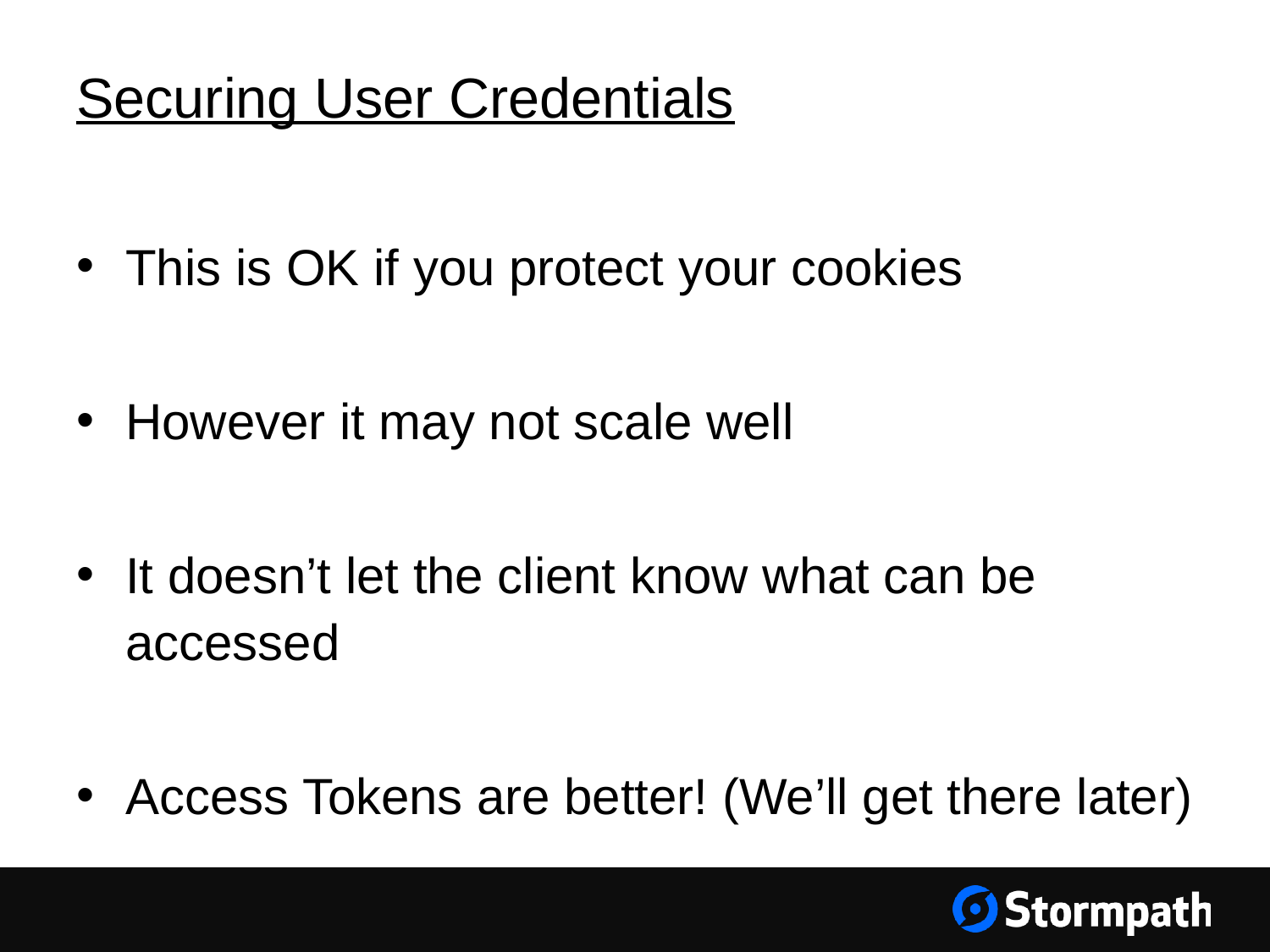

# Securing User Credentials
This is OK if you protect your cookies

However it may not scale well

It doesn’t let the client know what can be accessed

Access Tokens are better! (We’ll get there later)